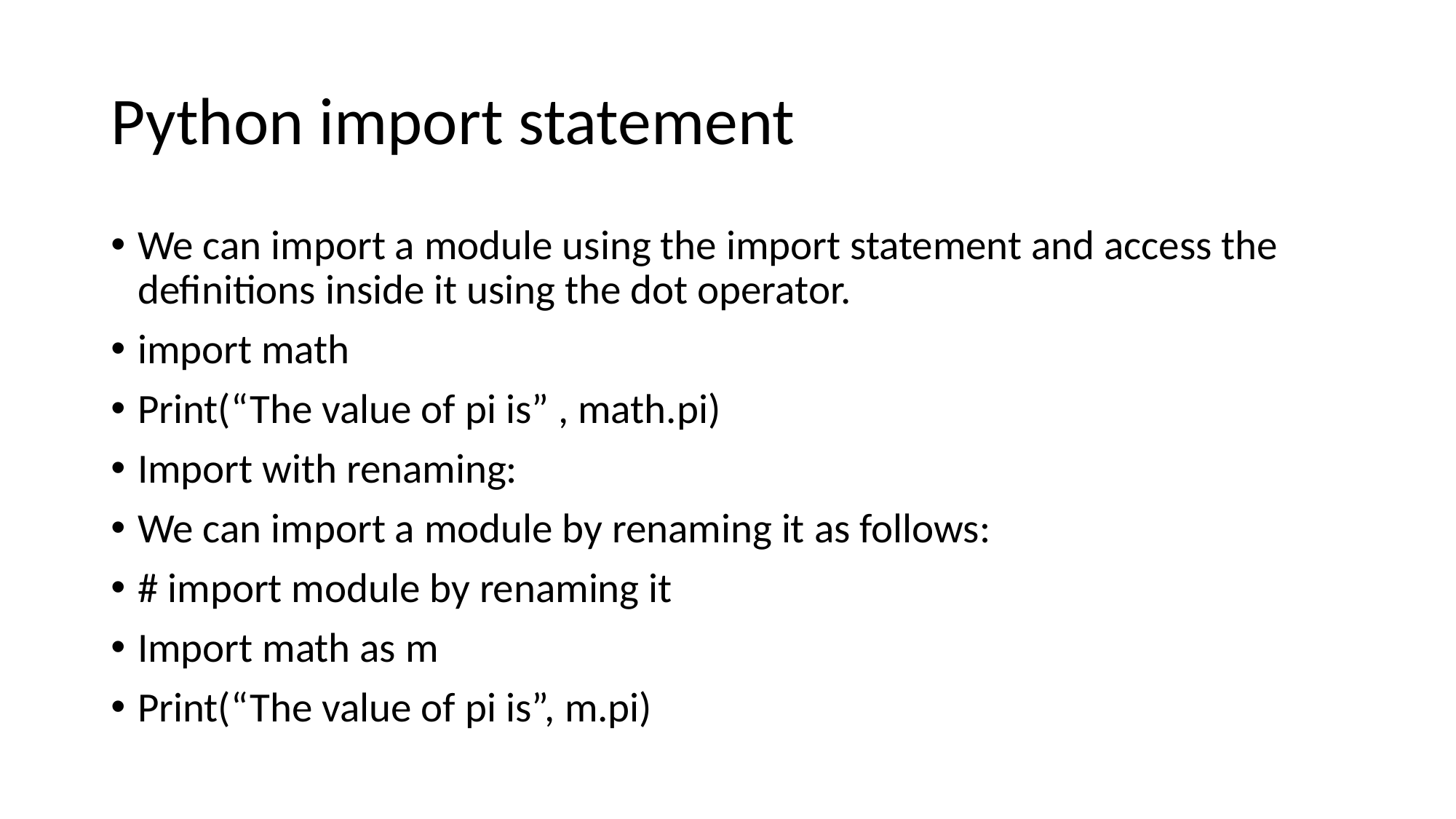

# Python import statement
We can import a module using the import statement and access the definitions inside it using the dot operator.
import math
Print(“The value of pi is” , math.pi)
Import with renaming:
We can import a module by renaming it as follows:
# import module by renaming it
Import math as m
Print(“The value of pi is”, m.pi)